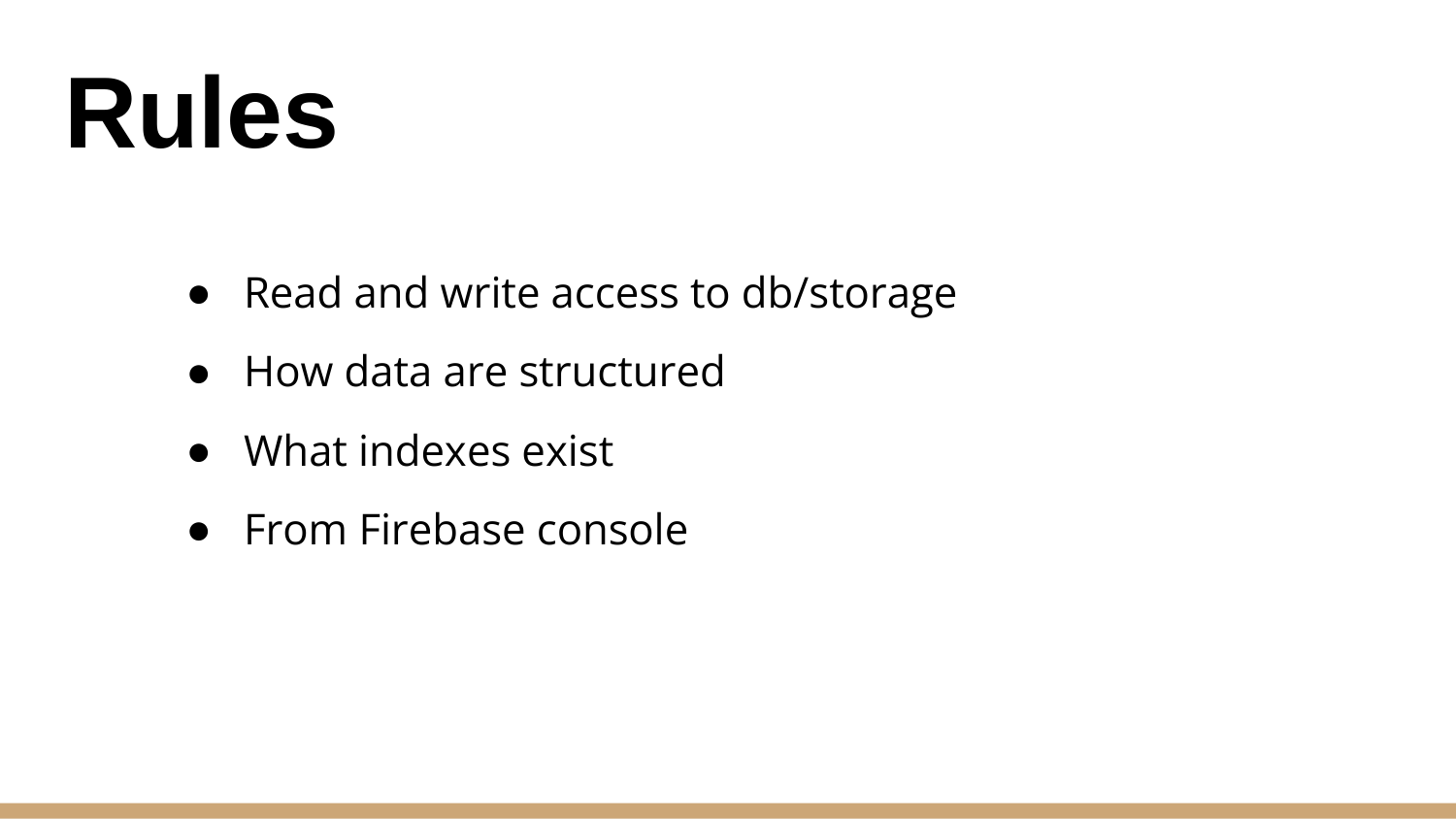

# Rules
Read and write access to db/storage
How data are structured
What indexes exist
From Firebase console